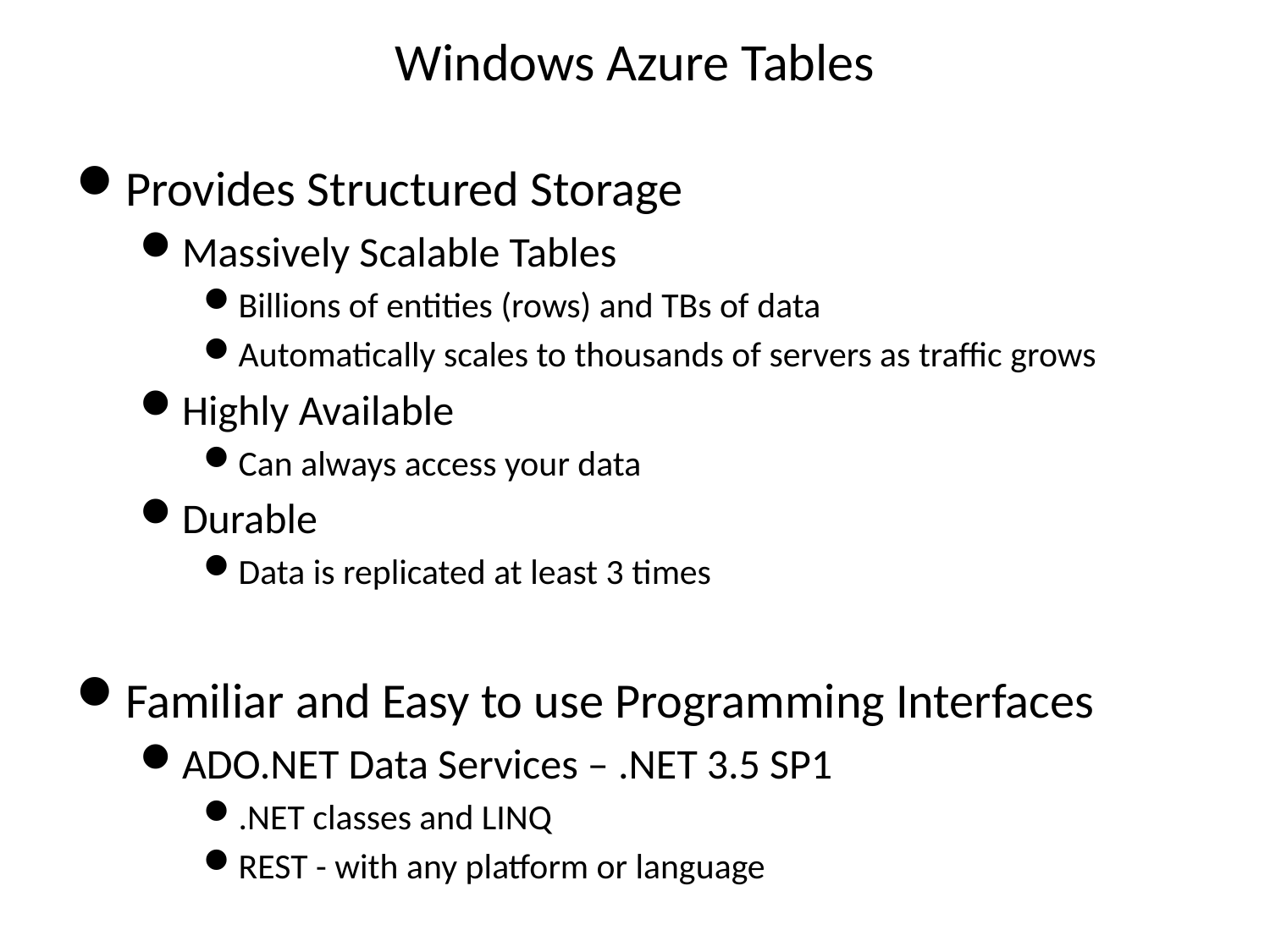

# Windows Azure Tables
Provides Structured Storage
Massively Scalable Tables
Billions of entities (rows) and TBs of data
Automatically scales to thousands of servers as traffic grows
Highly Available
Can always access your data
Durable
Data is replicated at least 3 times

Familiar and Easy to use Programming Interfaces
ADO.NET Data Services – .NET 3.5 SP1
.NET classes and LINQ
REST - with any platform or language